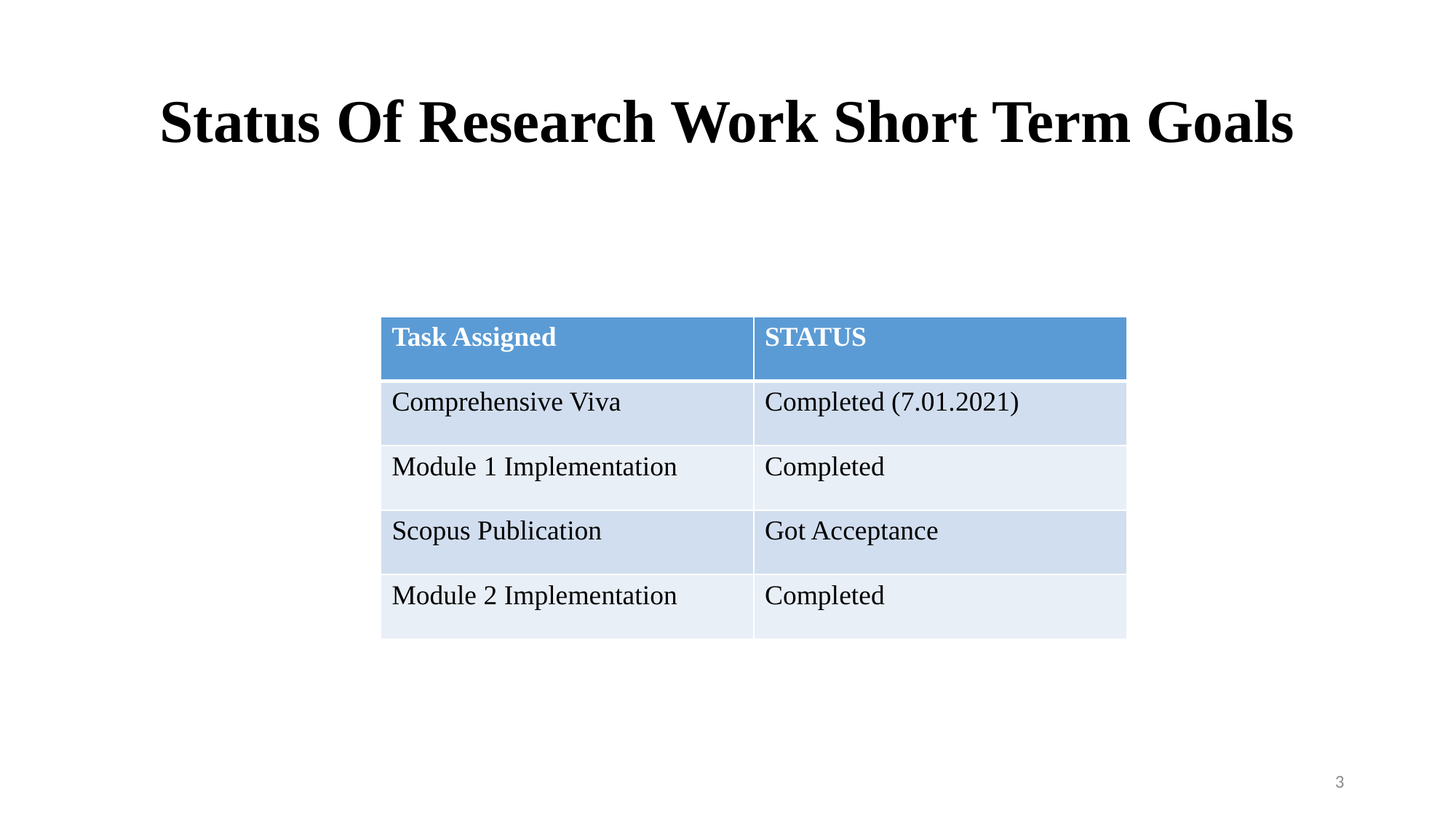

# Status Of Research Work Short Term Goals
| Task Assigned | STATUS |
| --- | --- |
| Comprehensive Viva | Completed (7.01.2021) |
| Module 1 Implementation | Completed |
| Scopus Publication | Got Acceptance |
| Module 2 Implementation | Completed |
3